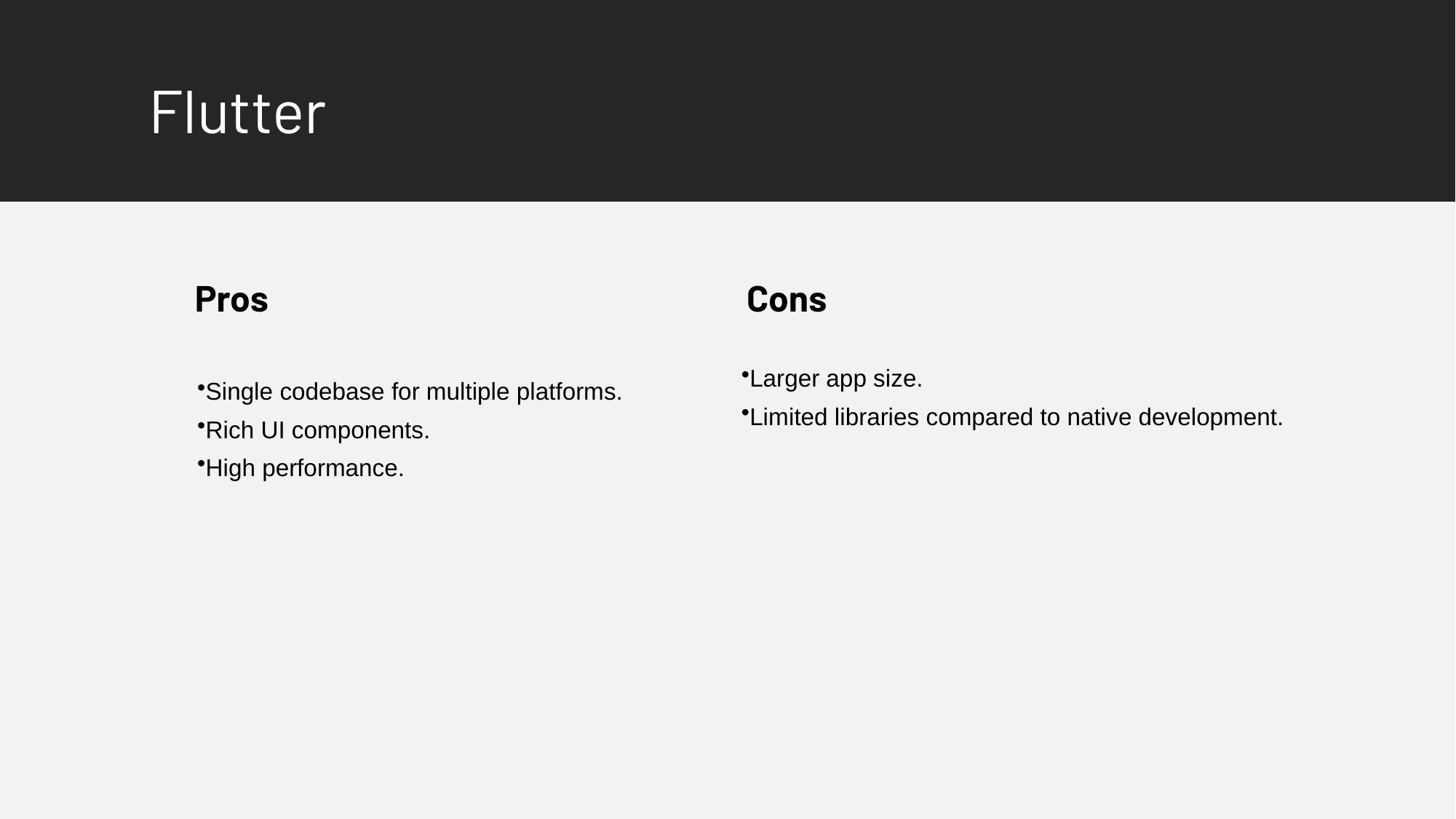

# Flutter

Pros
Cons

Larger app size.
Limited libraries compared to native development.

Single codebase for multiple platforms.
Rich UI components.
High performance.